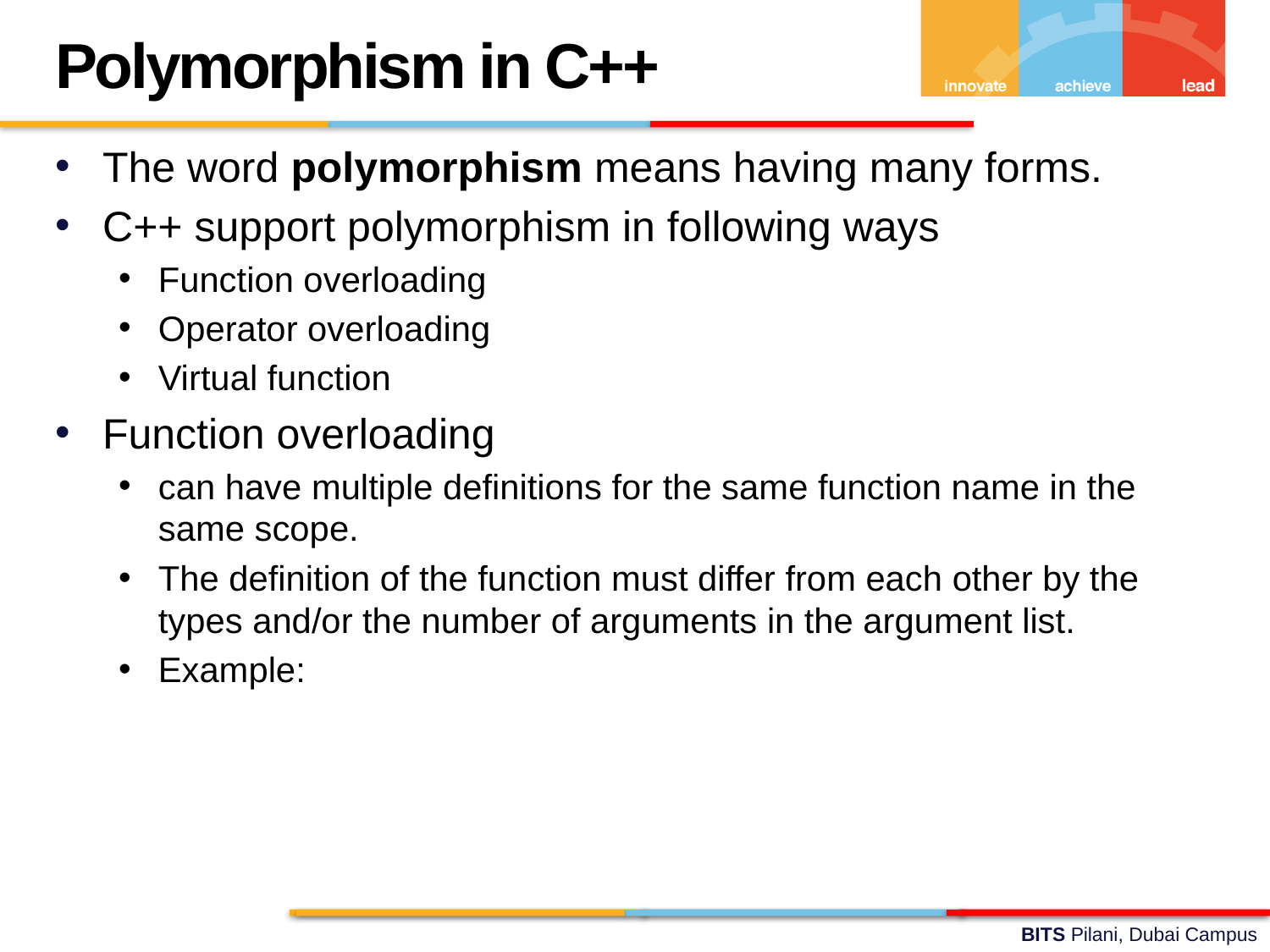

Polymorphism in C++
The word polymorphism means having many forms.
C++ support polymorphism in following ways
Function overloading
Operator overloading
Virtual function
Function overloading
can have multiple definitions for the same function name in the same scope.
The definition of the function must differ from each other by the types and/or the number of arguments in the argument list.
Example: